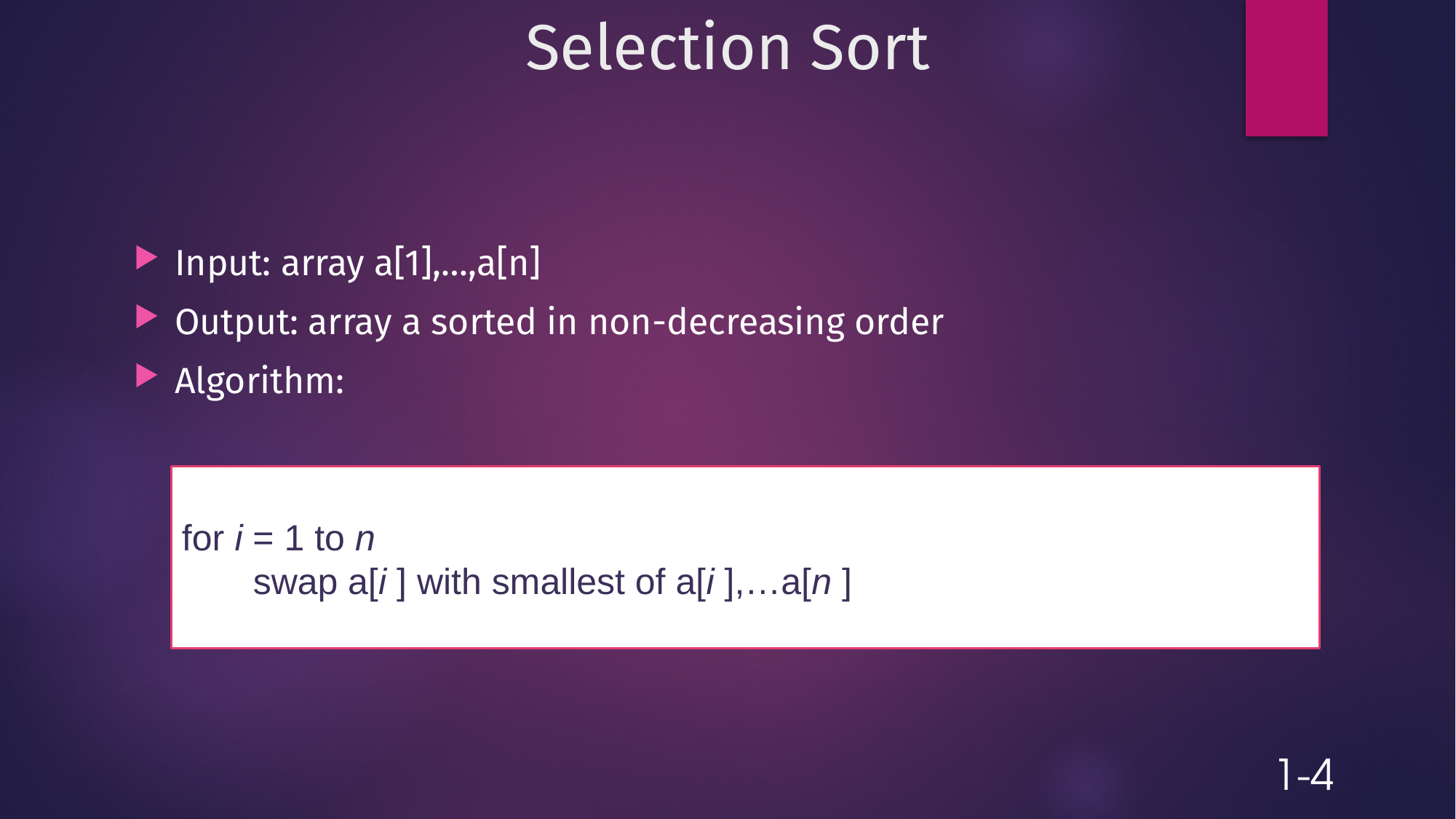

# Selection Sort
Input: array a[1],…,a[n]
Output: array a sorted in non-decreasing order
Algorithm:

for i = 1 to n
       swap a[i ] with smallest of a[i ],…a[n ]
1-4